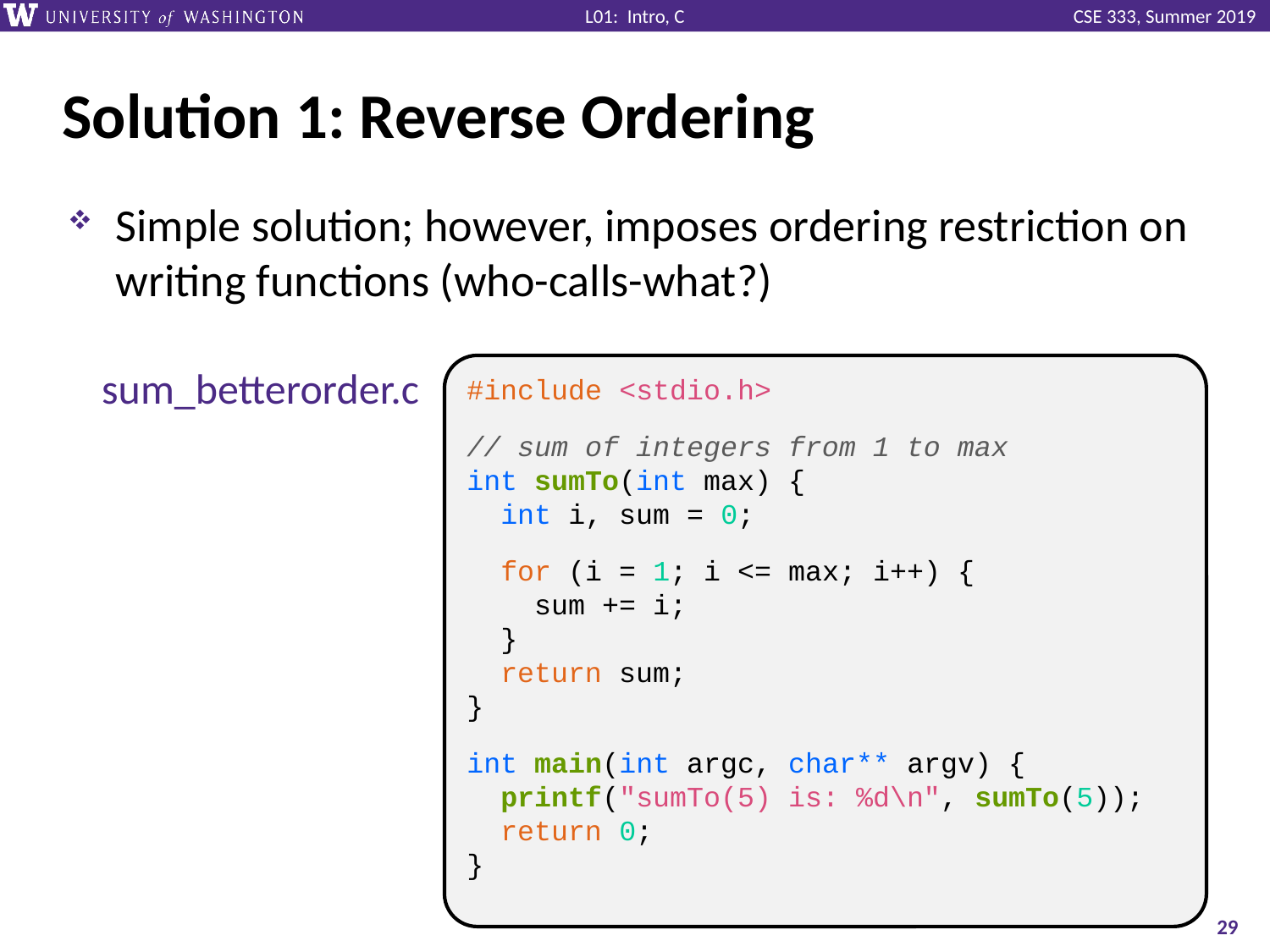

# Solution 1: Reverse Ordering
Simple solution; however, imposes ordering restriction on writing functions (who-calls-what?)
sum_betterorder.c
#include <stdio.h>

// sum of integers from 1 to max
int sumTo(int max) {
  int i, sum = 0;

  for (i = 1; i <= max; i++) {
    sum += i;
  }
  return sum;
}

int main(int argc, char** argv) {
  printf("sumTo(5) is: %d\n", sumTo(5));
  return 0;
}

29